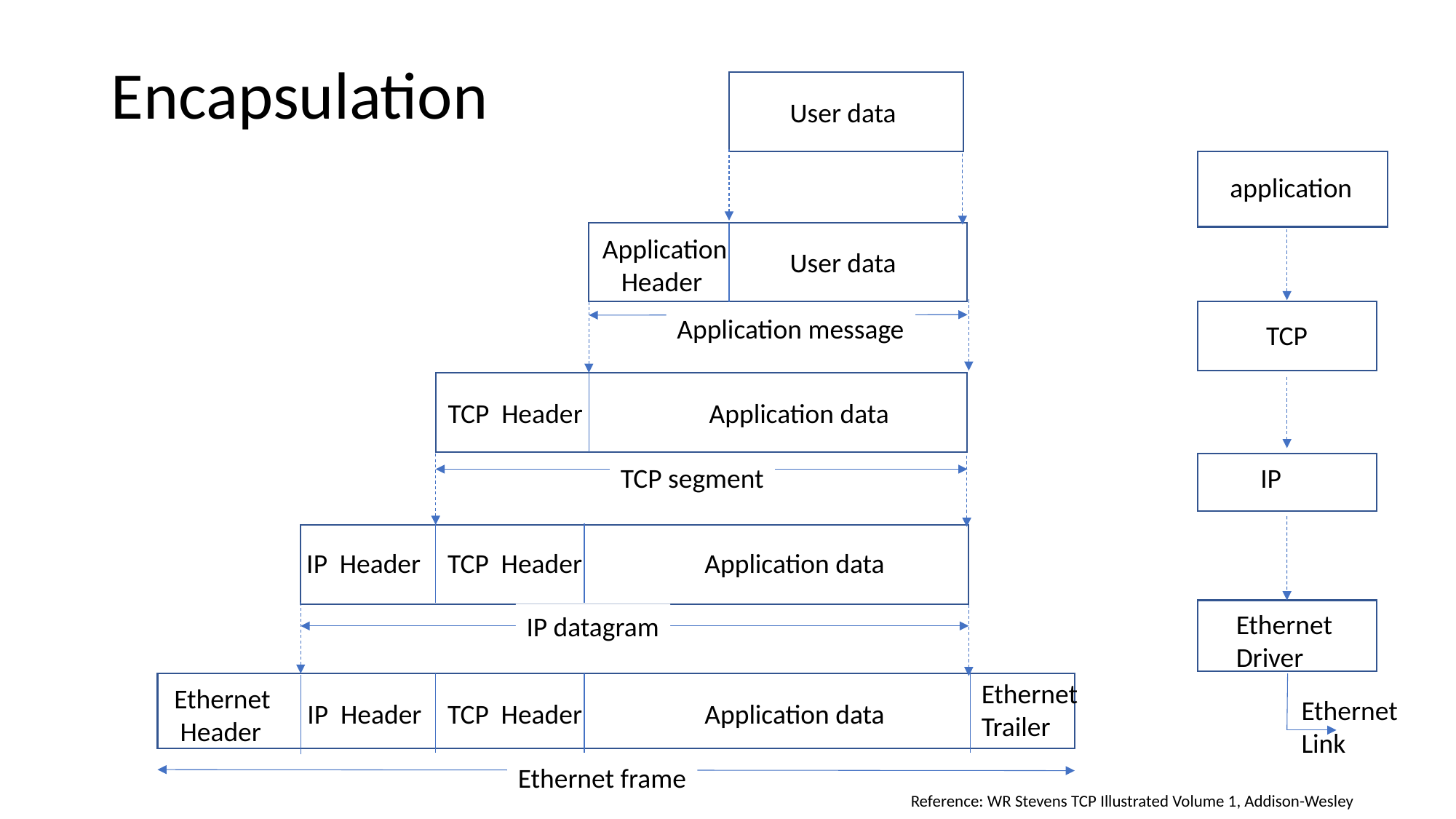

# Encapsulation

User data

application

Application Header
User data

Application message
TCP

TCP  Header
Application data

TCP segment
IP

IP  Header
Application data
TCP  Header

Ethernet
Driver
IP datagram
Ethernet
Trailer

Ethernet
 Header
Ethernet
Link
IP  Header
Application data
TCP  Header
Ethernet frame
Reference: WR Stevens TCP Illustrated Volume 1, Addison-Wesley